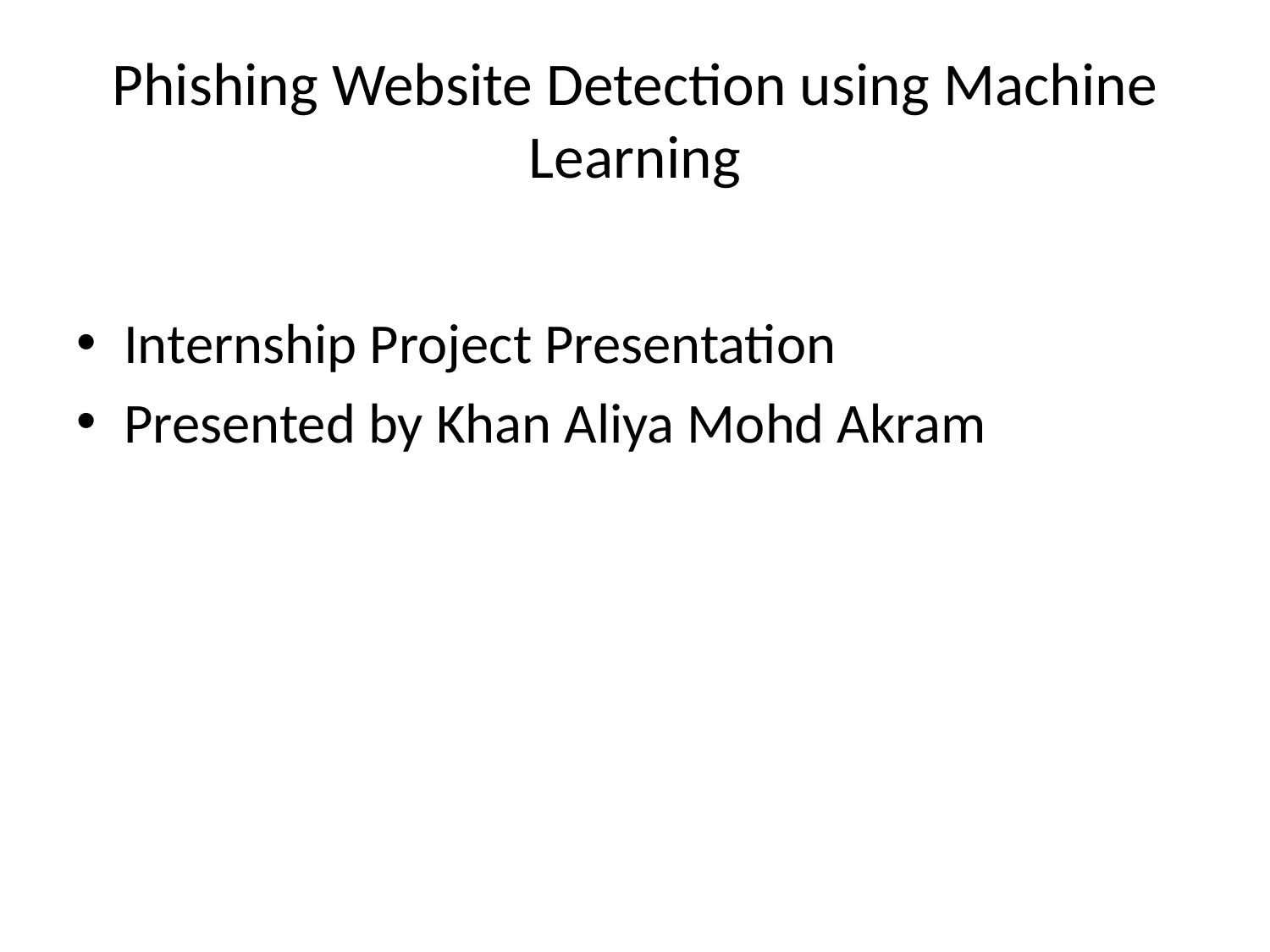

# Phishing Website Detection using Machine Learning

Internship Project Presentation
Presented by Khan Aliya Mohd Akram